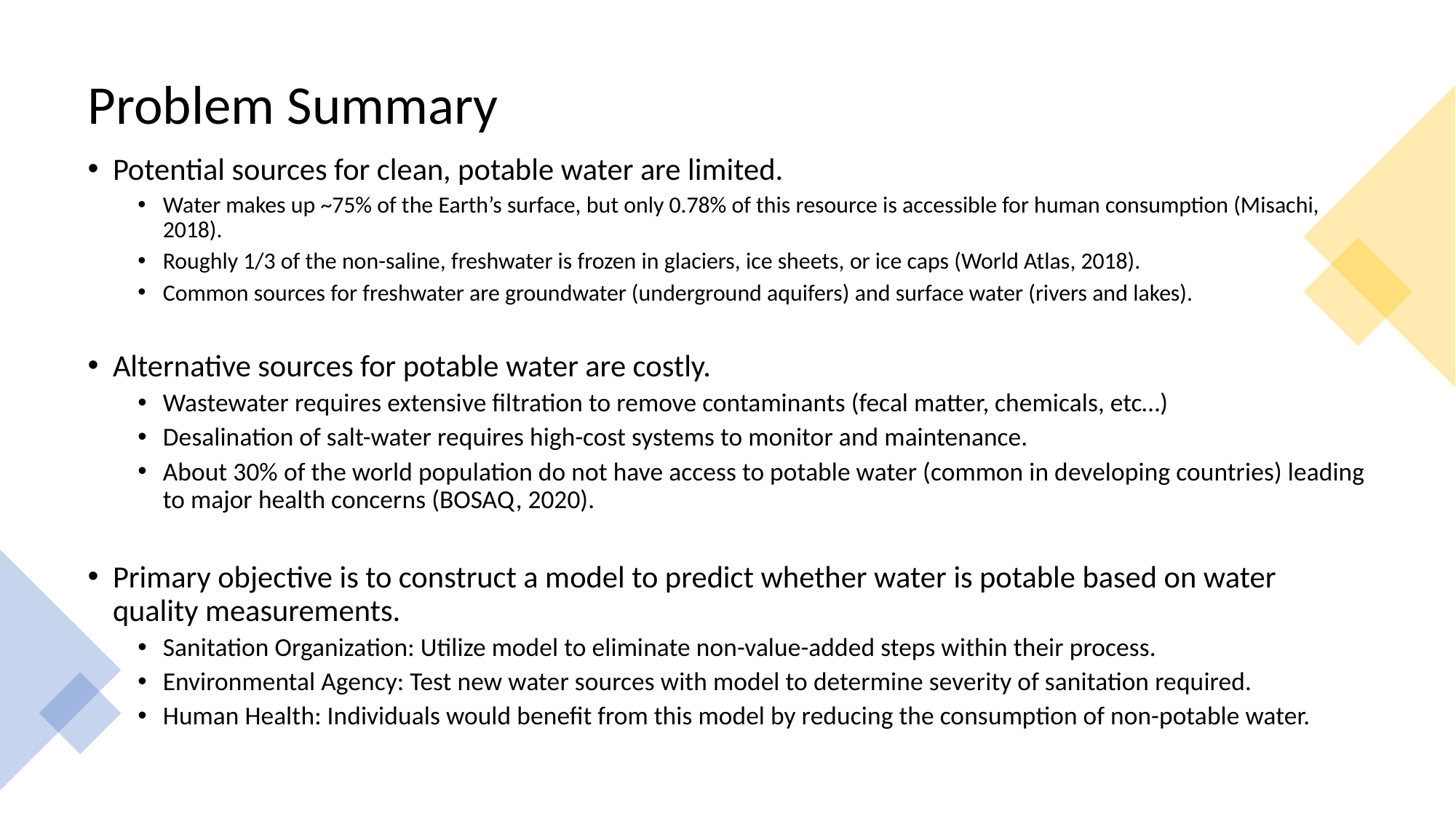

# Problem Summary
Potential sources for clean, potable water are limited.
Water makes up ~75% of the Earth’s surface, but only 0.78% of this resource is accessible for human consumption (Misachi, 2018).
Roughly 1/3 of the non-saline, freshwater is frozen in glaciers, ice sheets, or ice caps (World Atlas, 2018).
Common sources for freshwater are groundwater (underground aquifers) and surface water (rivers and lakes).

Alternative sources for potable water are costly.
Wastewater requires extensive filtration to remove contaminants (fecal matter, chemicals, etc…)
Desalination of salt-water requires high-cost systems to monitor and maintenance.
About 30% of the world population do not have access to potable water (common in developing countries) leading to major health concerns (BOSAQ, 2020).

Primary objective is to construct a model to predict whether water is potable based on water quality measurements.
Sanitation Organization: Utilize model to eliminate non-value-added steps within their process.
Environmental Agency: Test new water sources with model to determine severity of sanitation required.
Human Health: Individuals would benefit from this model by reducing the consumption of non-potable water.